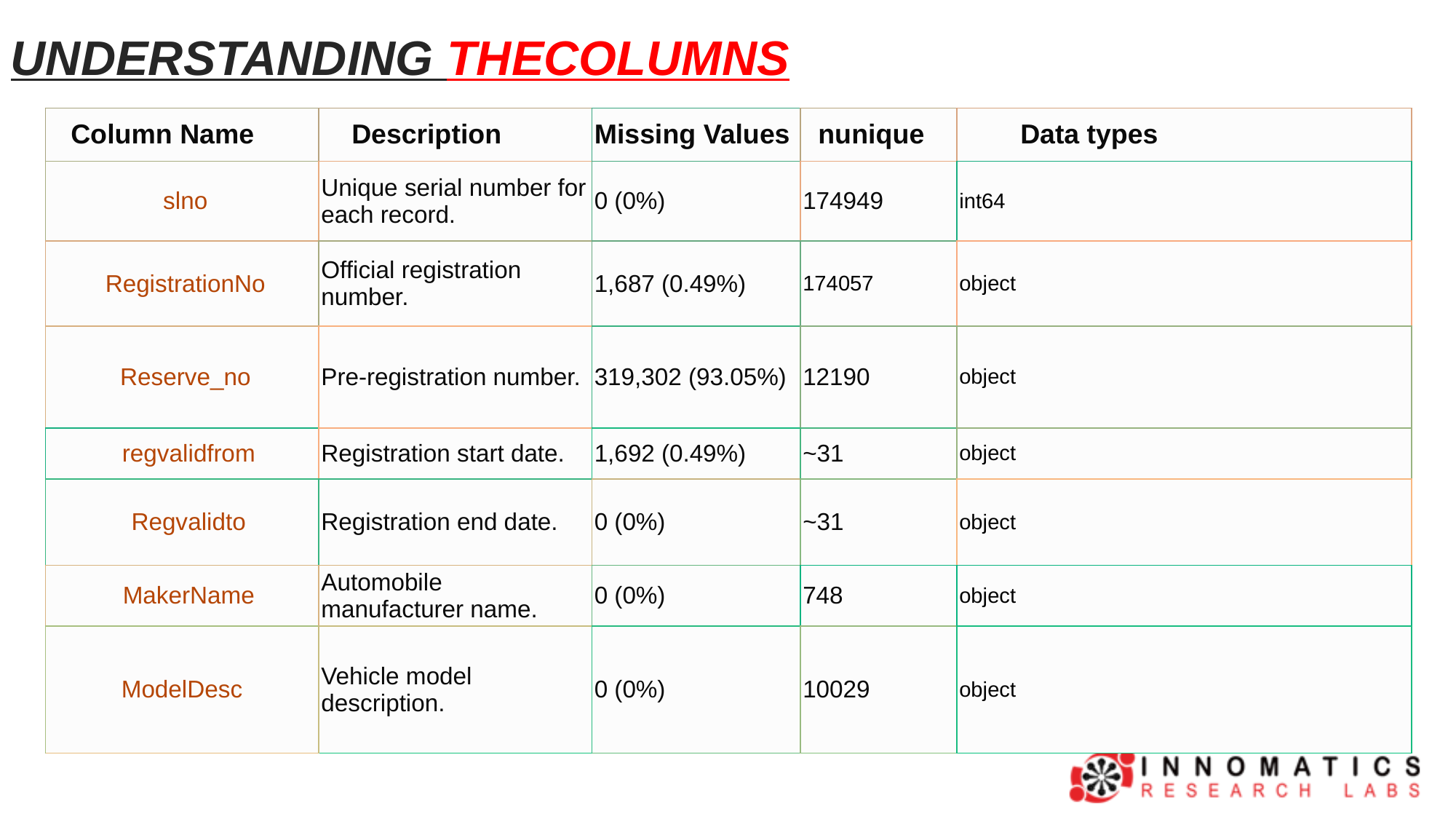

UNDERSTANDING THECOLUMNS
| Column Name | Description | Missing Values | nunique | Data types |
| --- | --- | --- | --- | --- |
| slno | Unique serial number for each record. | 0 (0%) | 174949 | int64 |
| RegistrationNo | Official registration number. | 1,687 (0.49%) | 174057 | object |
| Reserve\_no | Pre-registration number. | 319,302 (93.05%) | 12190 | object |
| regvalidfrom | Registration start date. | 1,692 (0.49%) | ~31 | object |
| Regvalidto | Registration end date. | 0 (0%) | ~31 | object |
| MakerName | Automobile manufacturer name. | 0 (0%) | 748 | object |
| ModelDesc | Vehicle model description. | 0 (0%) | 10029 | object |